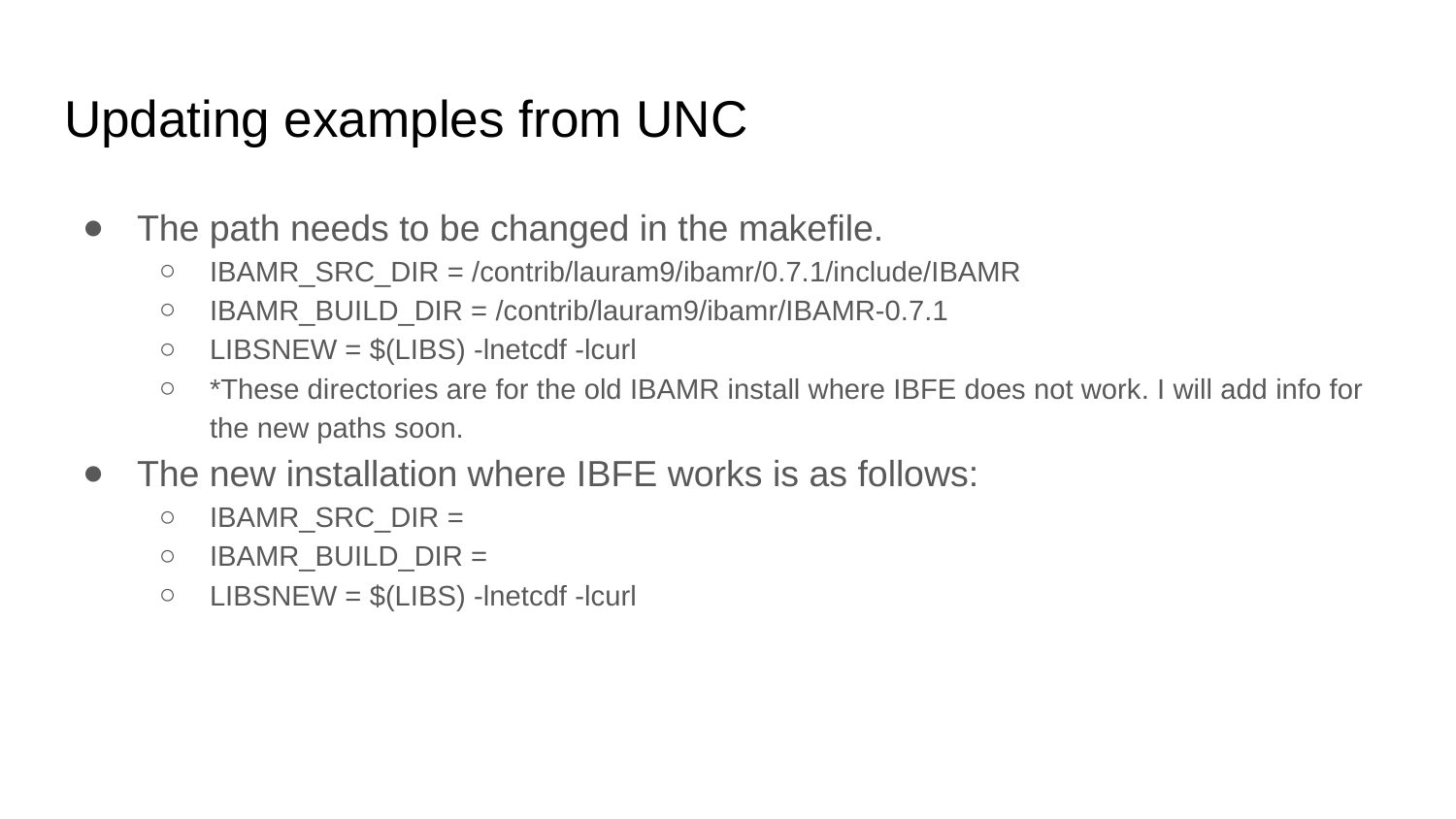

# Updating examples from UNC
The path needs to be changed in the makefile.
IBAMR_SRC_DIR = /contrib/lauram9/ibamr/0.7.1/include/IBAMR
IBAMR_BUILD_DIR = /contrib/lauram9/ibamr/IBAMR-0.7.1
LIBSNEW = $(LIBS) -lnetcdf -lcurl
*These directories are for the old IBAMR install where IBFE does not work. I will add info for the new paths soon.
The new installation where IBFE works is as follows:
IBAMR_SRC_DIR =
IBAMR_BUILD_DIR =
LIBSNEW = $(LIBS) -lnetcdf -lcurl